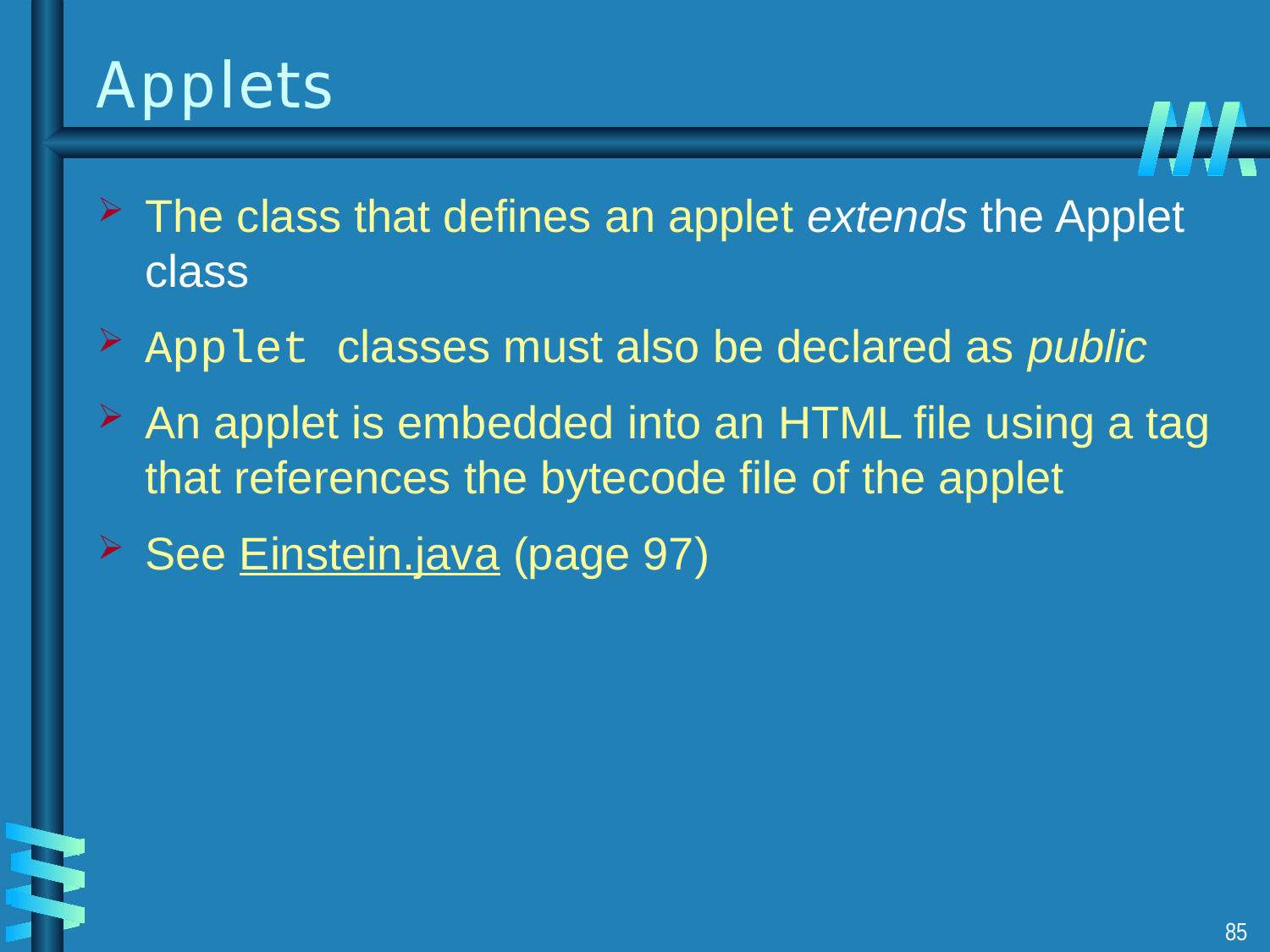

# Applets
The class that defines an applet extends the Applet class
Applet classes must also be declared as public
An applet is embedded into an HTML file using a tag that references the bytecode file of the applet
See Einstein.java (page 97)
85